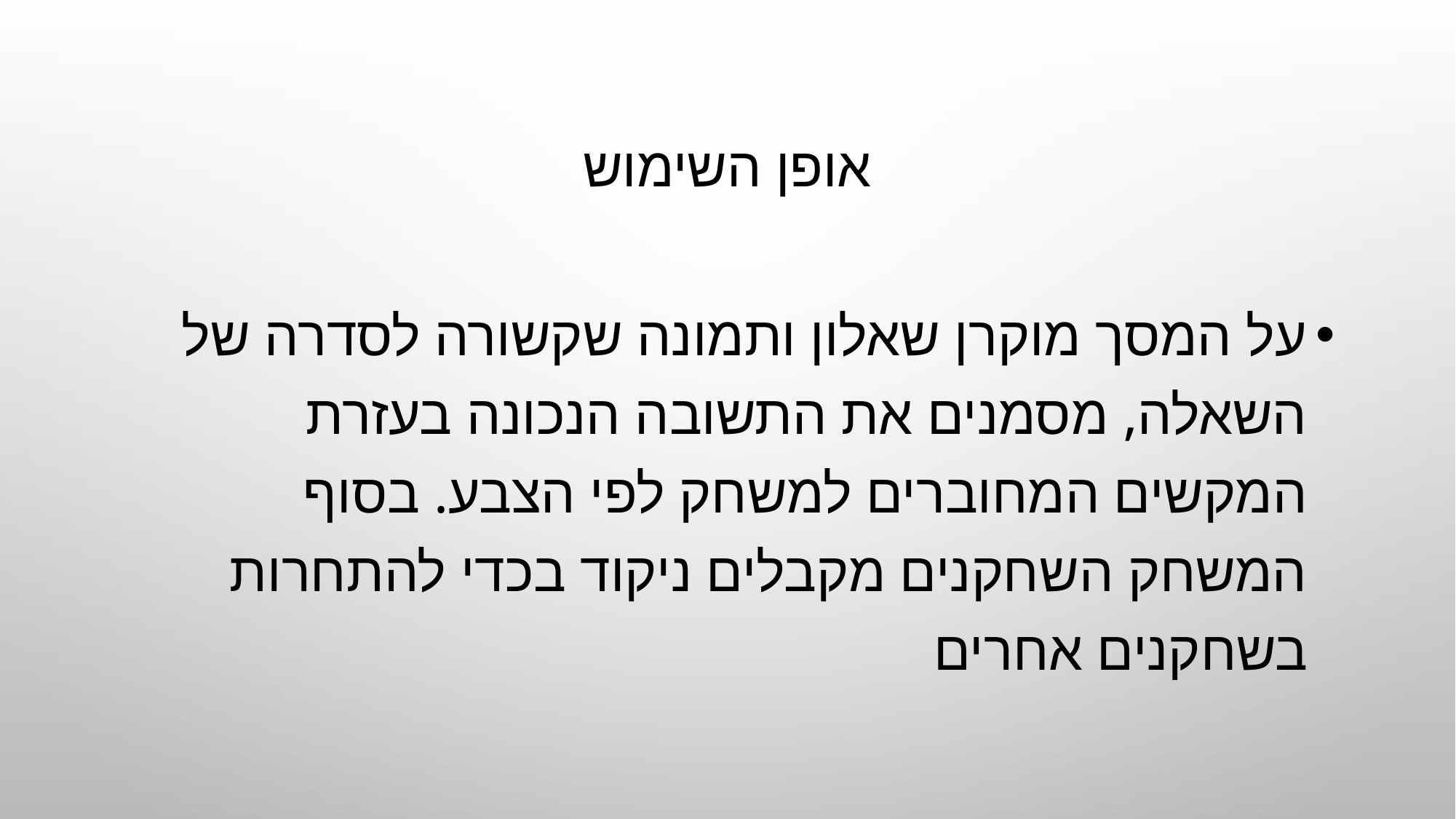

# אופן השימוש
על המסך מוקרן שאלון ותמונה שקשורה לסדרה של השאלה, מסמנים את התשובה הנכונה בעזרת המקשים המחוברים למשחק לפי הצבע. בסוף המשחק השחקנים מקבלים ניקוד בכדי להתחרות בשחקנים אחרים